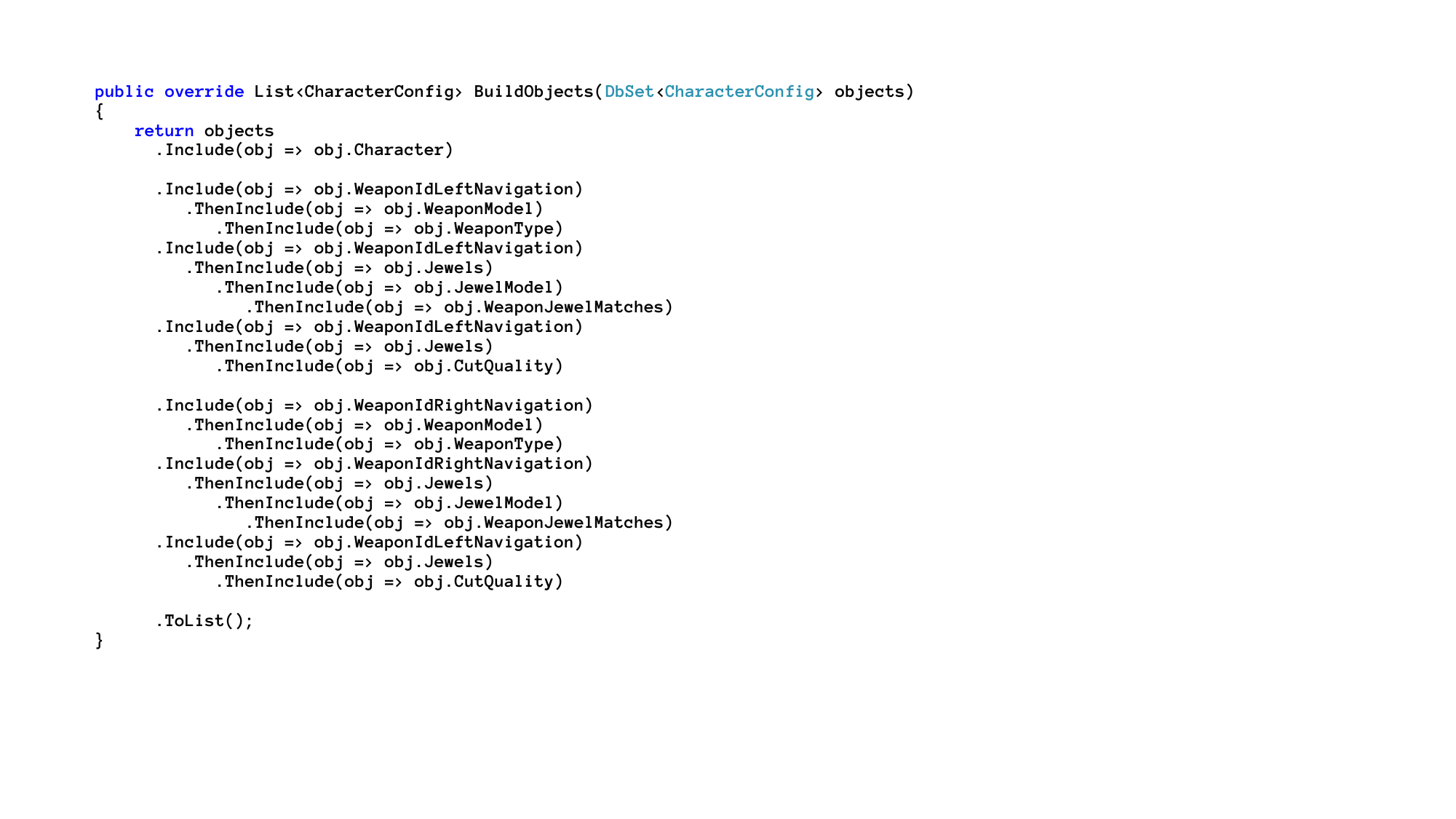

public override List<CharacterConfig> BuildObjects(DbSet<CharacterConfig> objects)
{
    return objects
      .Include(obj => obj.Character)

      .Include(obj => obj.WeaponIdLeftNavigation)
         .ThenInclude(obj => obj.WeaponModel)
            .ThenInclude(obj => obj.WeaponType)
      .Include(obj => obj.WeaponIdLeftNavigation)
         .ThenInclude(obj => obj.Jewels)
            .ThenInclude(obj => obj.JewelModel)
               .ThenInclude(obj => obj.WeaponJewelMatches)
      .Include(obj => obj.WeaponIdLeftNavigation)
         .ThenInclude(obj => obj.Jewels)
            .ThenInclude(obj => obj.CutQuality)

      .Include(obj => obj.WeaponIdRightNavigation)
         .ThenInclude(obj => obj.WeaponModel)
            .ThenInclude(obj => obj.WeaponType)
      .Include(obj => obj.WeaponIdRightNavigation)
         .ThenInclude(obj => obj.Jewels)
            .ThenInclude(obj => obj.JewelModel)
               .ThenInclude(obj => obj.WeaponJewelMatches)
      .Include(obj => obj.WeaponIdLeftNavigation)
         .ThenInclude(obj => obj.Jewels)
            .ThenInclude(obj => obj.CutQuality)

      .ToList();
}